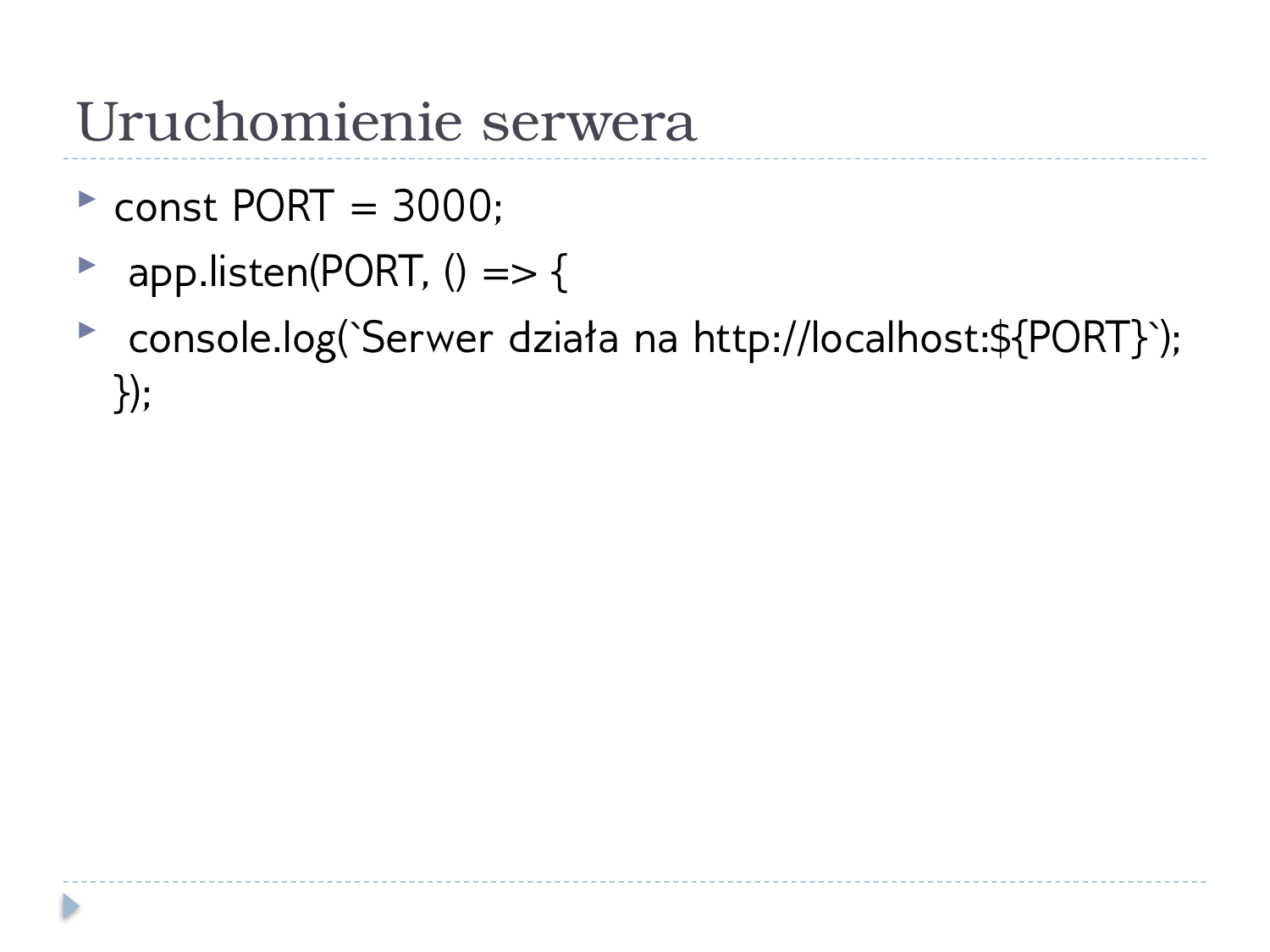

# Uruchomienie serwera
const PORT = 3000;
 app.listen(PORT, () => {
 console.log(`Serwer działa na http://localhost:${PORT}`); });